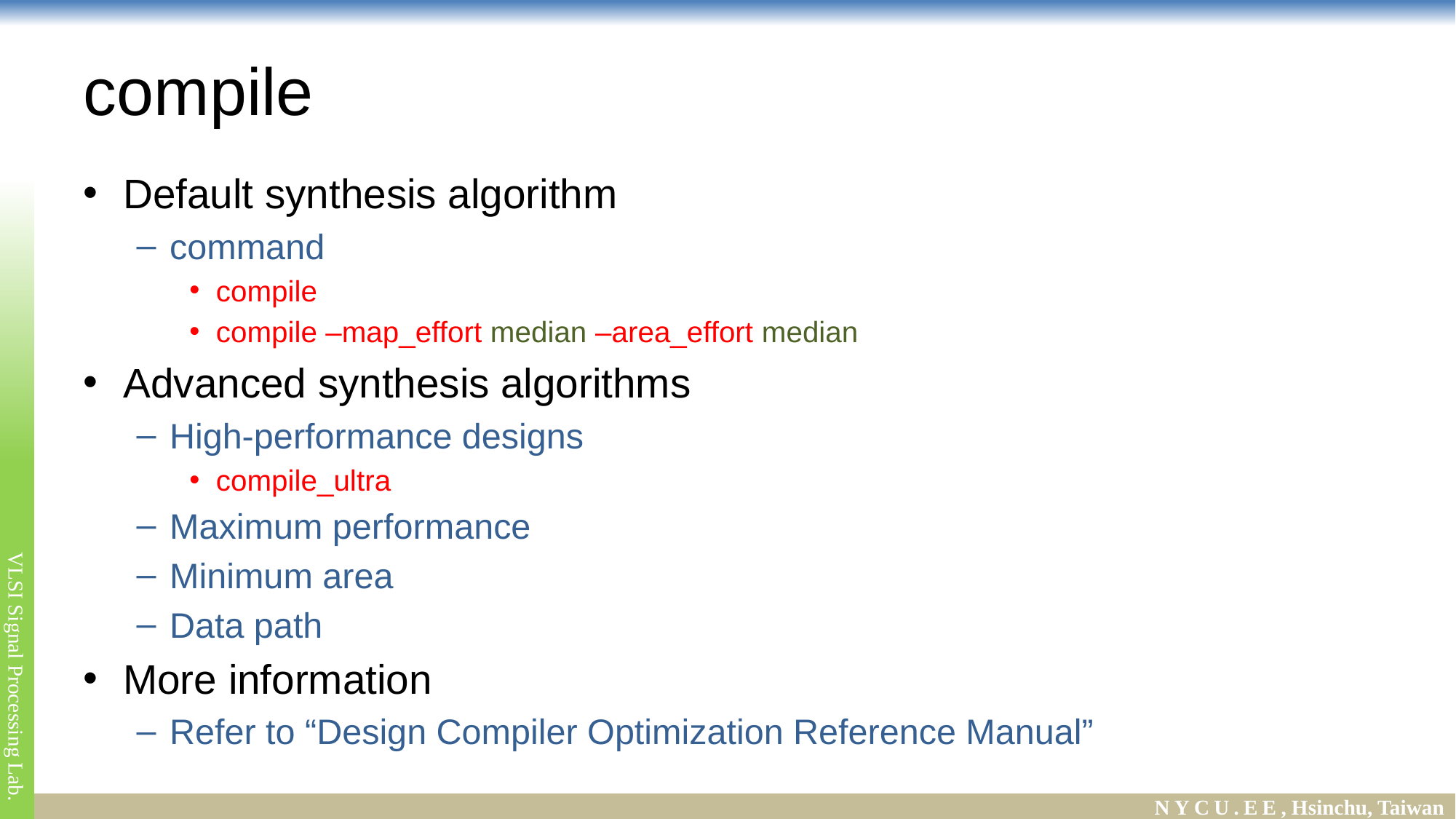

# compile
Default synthesis algorithm
command
compile
compile –map_effort median –area_effort median
Advanced synthesis algorithms
High-performance designs
compile_ultra
Maximum performance
Minimum area
Data path
More information
Refer to “Design Compiler Optimization Reference Manual”